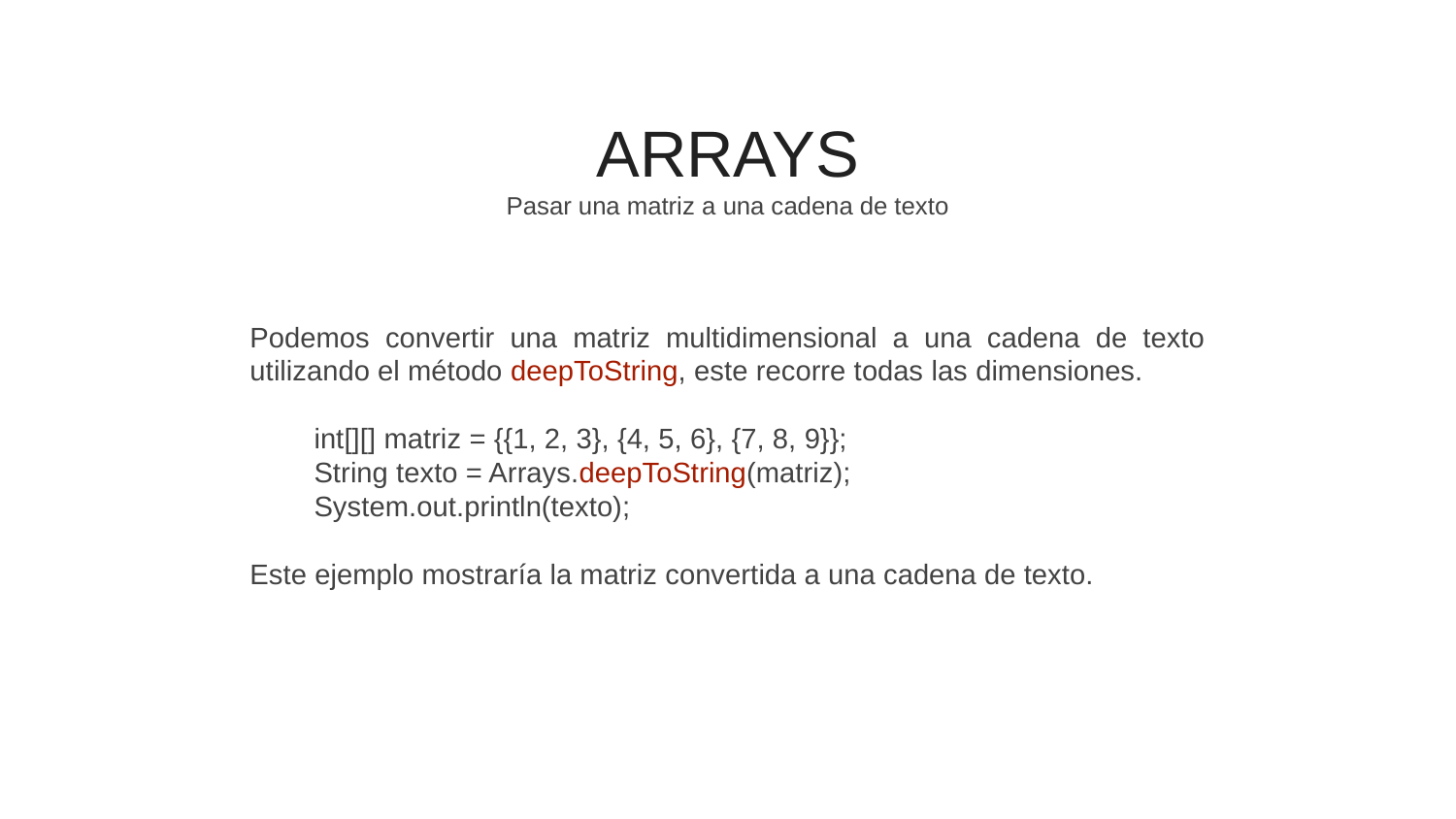

# ARRAYS
Pasar una matriz a una cadena de texto
Podemos convertir una matriz multidimensional a una cadena de texto utilizando el método deepToString, este recorre todas las dimensiones.

        int[][] matriz = {{1, 2, 3}, {4, 5, 6}, {7, 8, 9}};
        String texto = Arrays.deepToString(matriz);
        System.out.println(texto);

Este ejemplo mostraría la matriz convertida a una cadena de texto.